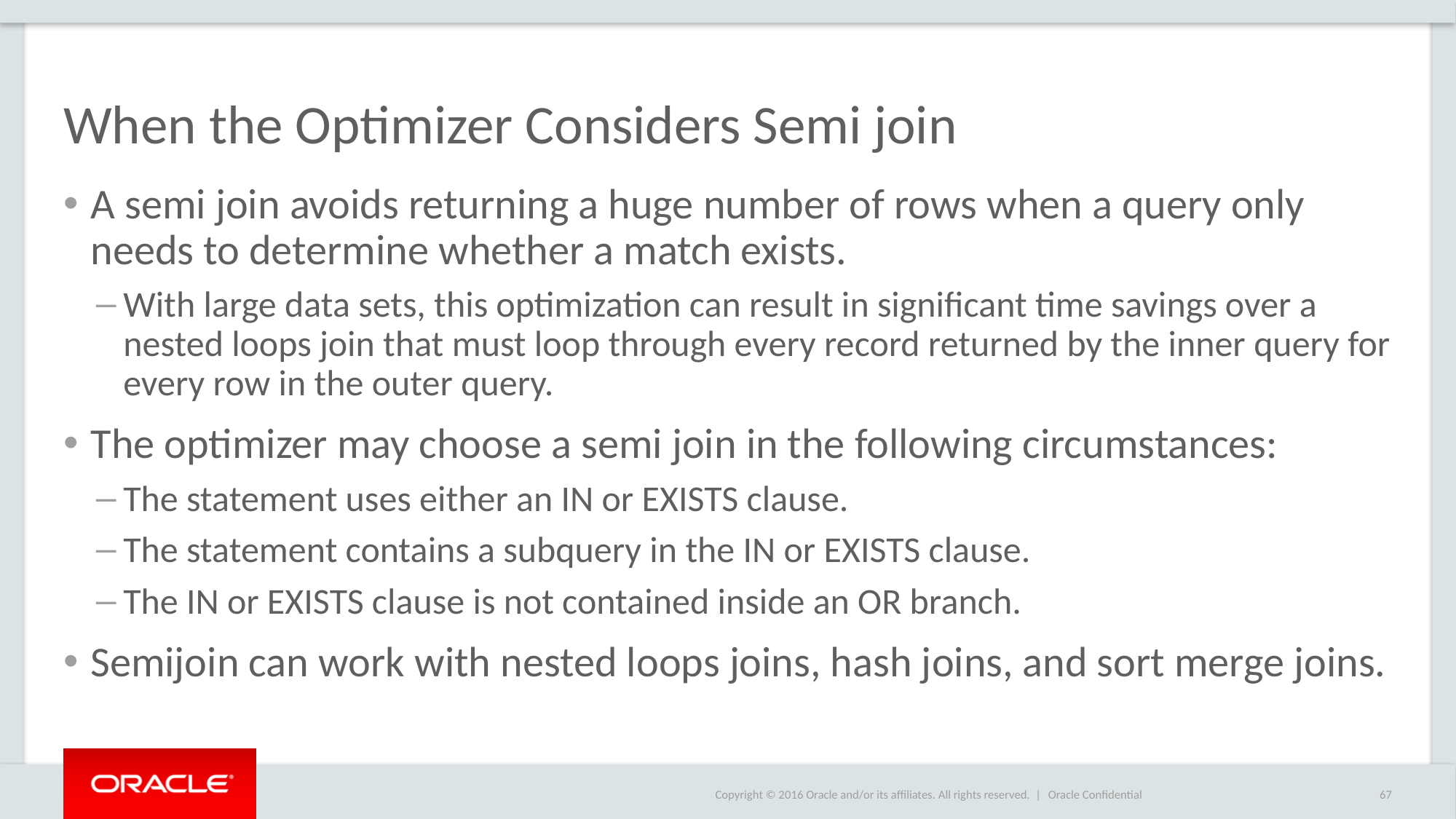

# When the Optimizer Considers Semi join
A semi join avoids returning a huge number of rows when a query only needs to determine whether a match exists.
With large data sets, this optimization can result in significant time savings over a nested loops join that must loop through every record returned by the inner query for every row in the outer query.
The optimizer may choose a semi join in the following circumstances:
The statement uses either an IN or EXISTS clause.
The statement contains a subquery in the IN or EXISTS clause.
The IN or EXISTS clause is not contained inside an OR branch.
Semijoin can work with nested loops joins, hash joins, and sort merge joins.

Oracle Confidential
67